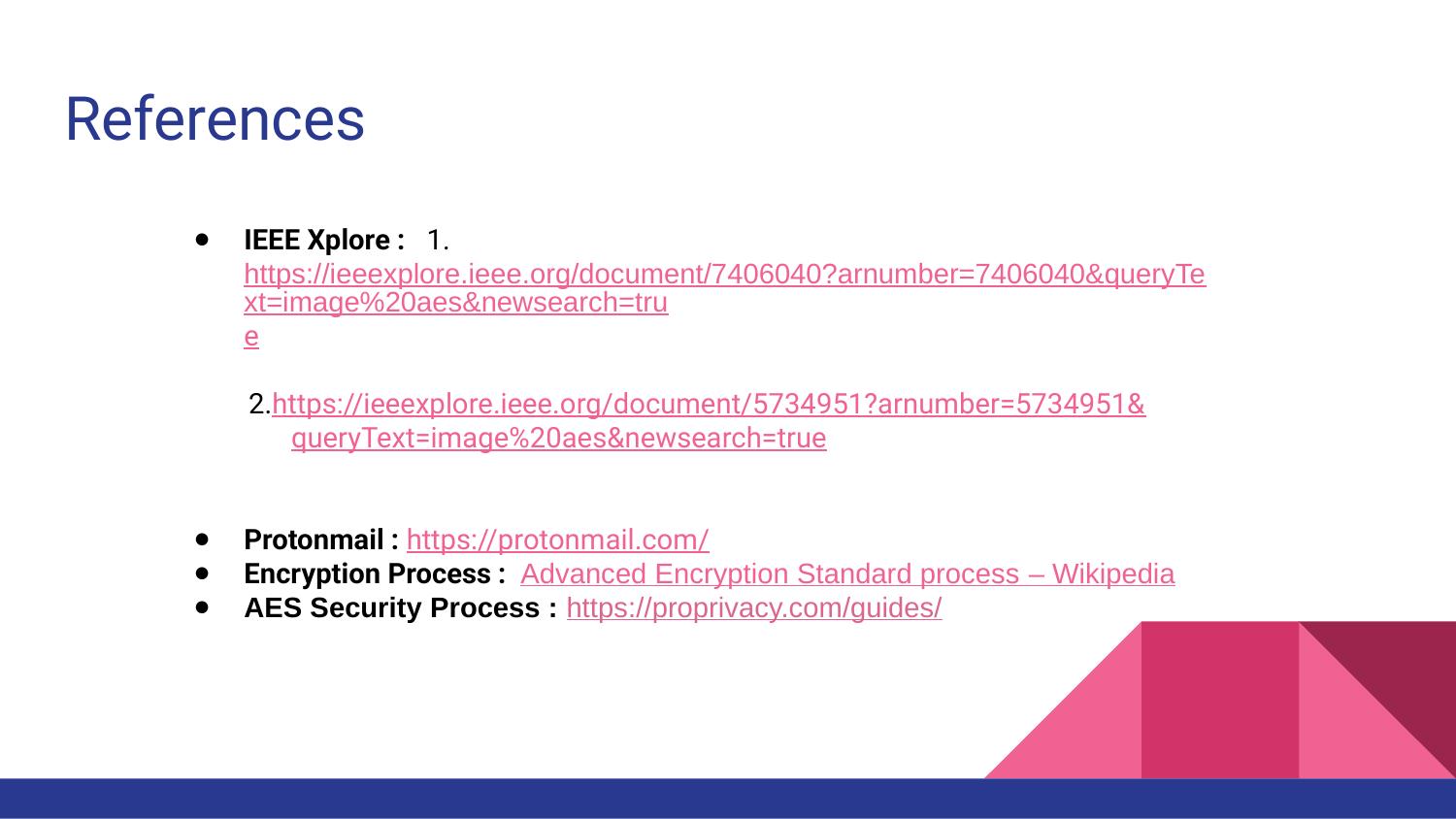

# References
IEEE Xplore :   1.https://ieeexplore.ieee.org/document/7406040?arnumber=7406040&queryText=image%20aes&newsearch=true

           2.https://ieeexplore.ieee.org/document/5734951?arnumber=5734951&
               queryText=image%20aes&newsearch=true

Protonmail : https://protonmail.com/
Encryption Process :  Advanced Encryption Standard process – Wikipedia
AES Security Process : https://proprivacy.com/guides/